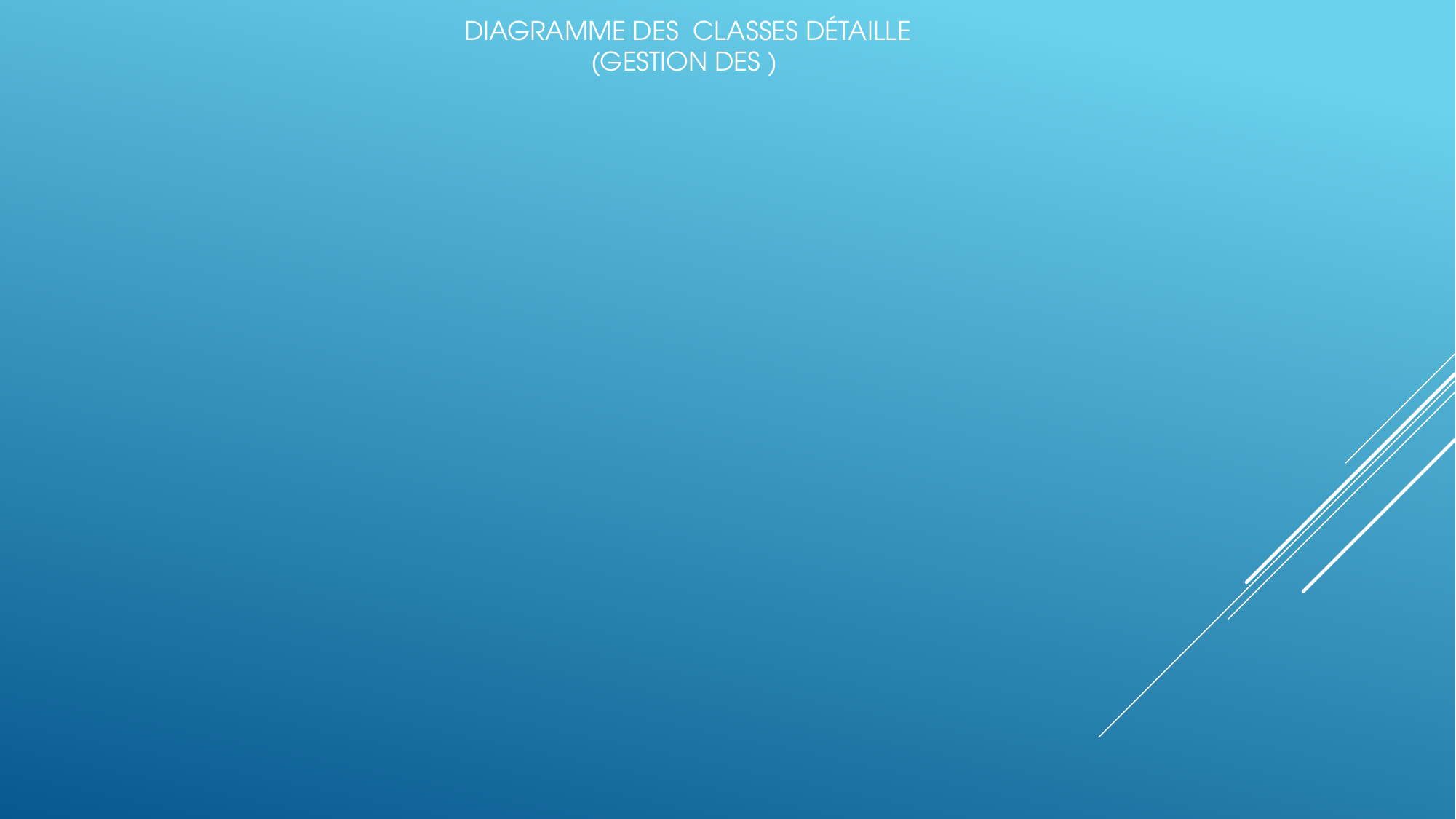

# Diagramme des  classes détaille (gestion des )